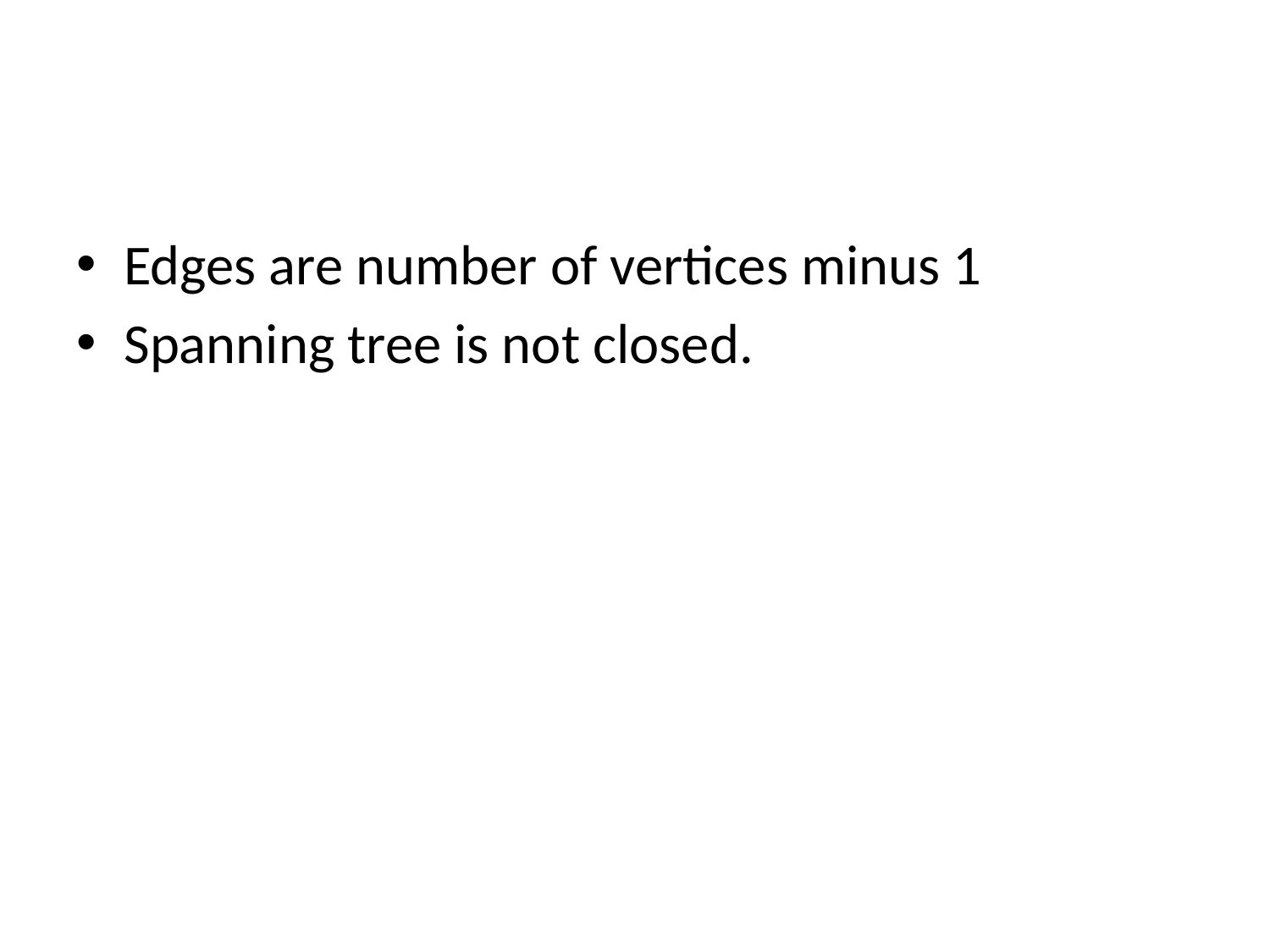

#
Edges are number of vertices minus 1
Spanning tree is not closed.